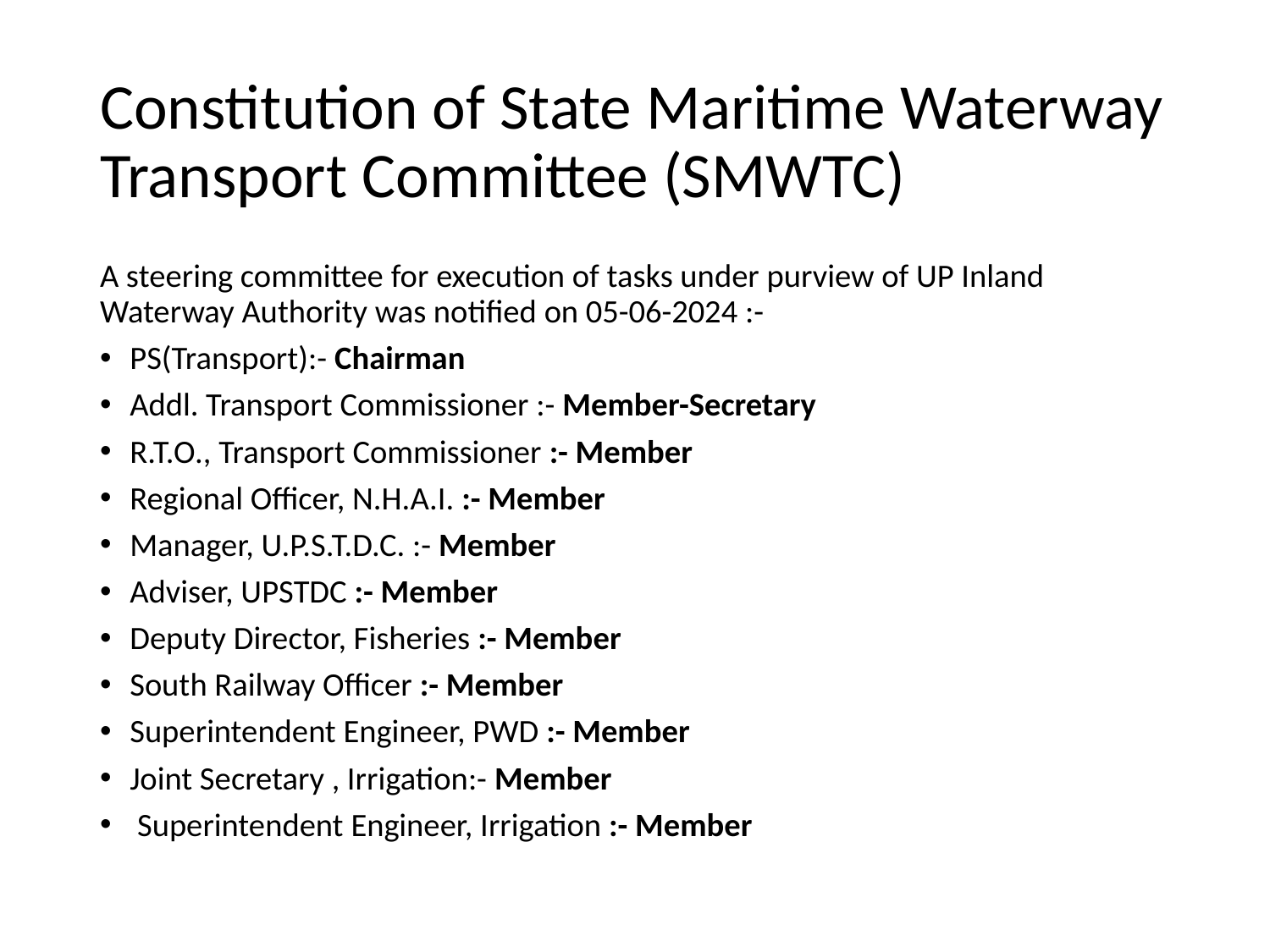

# Constitution of State Maritime Waterway Transport Committee (SMWTC)
A steering committee for execution of tasks under purview of UP Inland Waterway Authority was notified on 05-06-2024 :-
PS(Transport):- Chairman
Addl. Transport Commissioner :- Member-Secretary
R.T.O., Transport Commissioner :- Member
Regional Officer, N.H.A.I. :- Member
Manager, U.P.S.T.D.C. :- Member
Adviser, UPSTDC :- Member
Deputy Director, Fisheries :- Member
South Railway Officer :- Member
Superintendent Engineer, PWD :- Member
Joint Secretary , Irrigation:- Member
 Superintendent Engineer, Irrigation :- Member